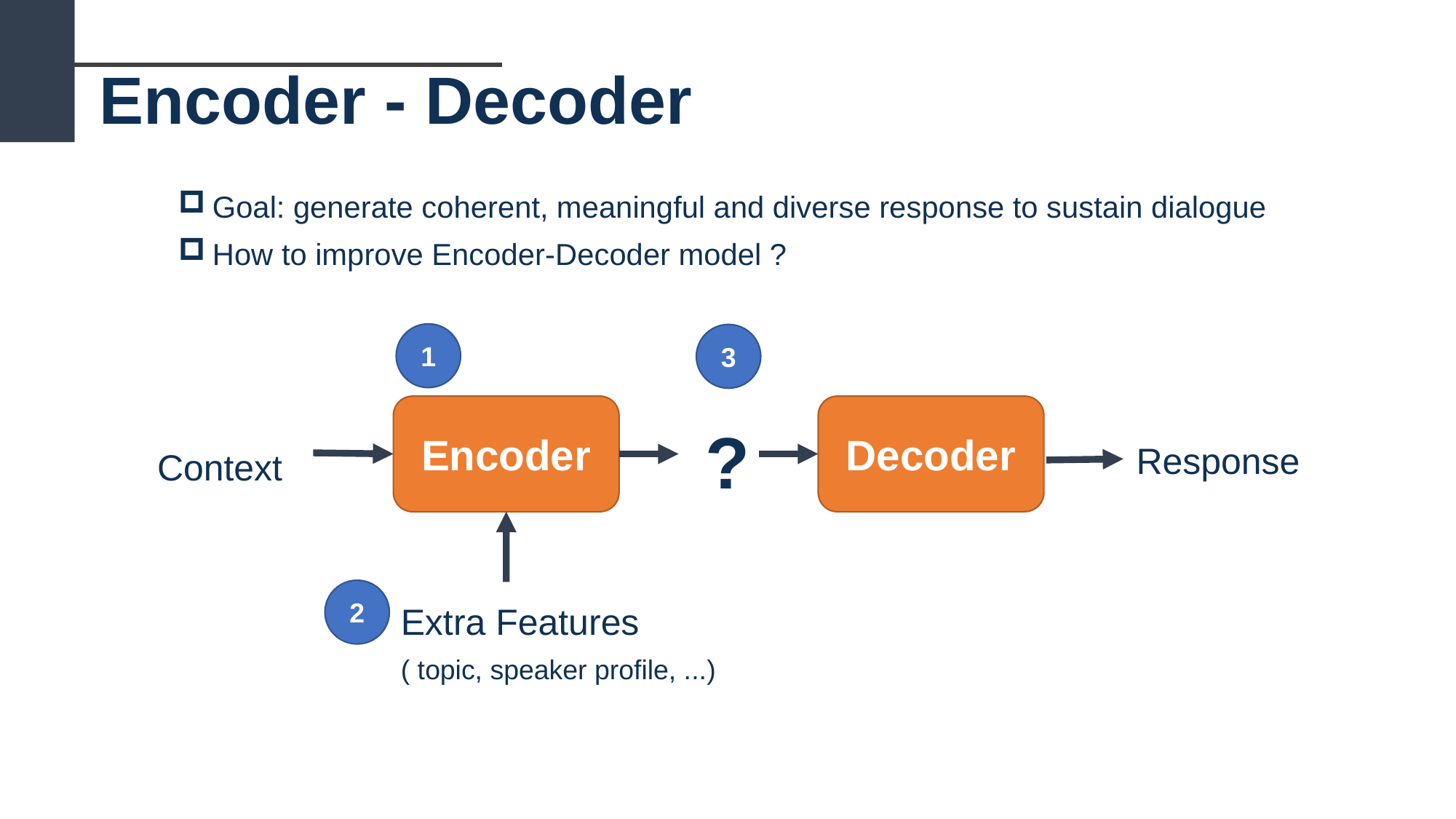

Encoder - Decoder
Goal: generate coherent, meaningful and diverse response to sustain dialogue
How to improve Encoder-Decoder model ?
1
3
?
Encoder
Decoder
Response
Context
Extra Features
( topic, speaker profile, ...)
2